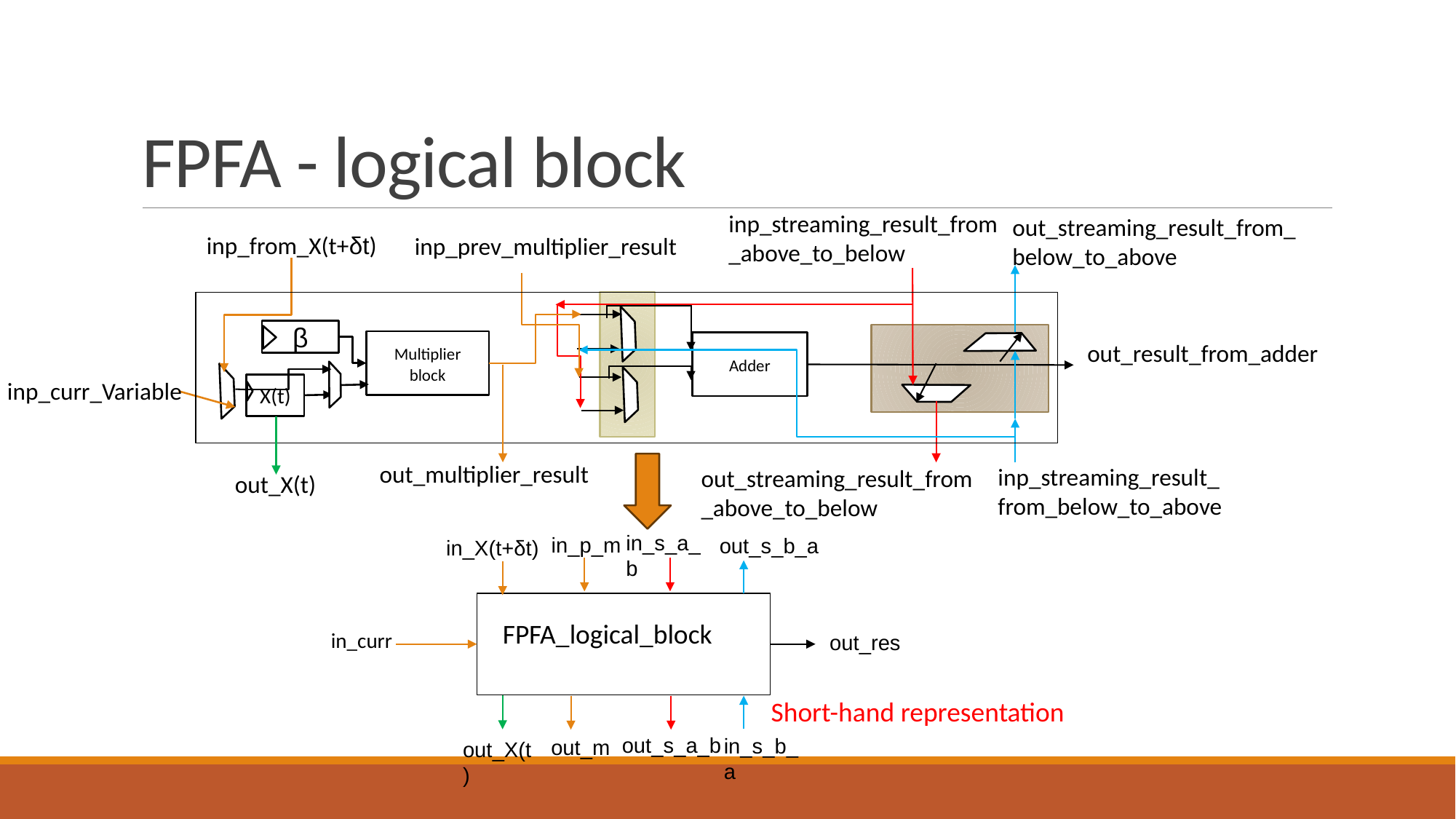

# FPFA - logical block

inp_streaming_result_from_above_to_below
out_streaming_result_from_below_to_above
inp_from_X(t+δt)

inp_prev_multiplier_result

β

Multiplier block
Adder
out_result_from_adder

inp_curr_Variable

X(t)

out_multiplier_result

inp_streaming_result_from_below_to_above
out_streaming_result_from_above_to_below
out_X(t)

in_s_a_b
in_p_m
out_s_b_a
in_X(t+δt)

FPFA_logical_block
in_curr
out_res
Short-hand representation
out_s_a_b
in_s_b_a
out_m
out_X(t)